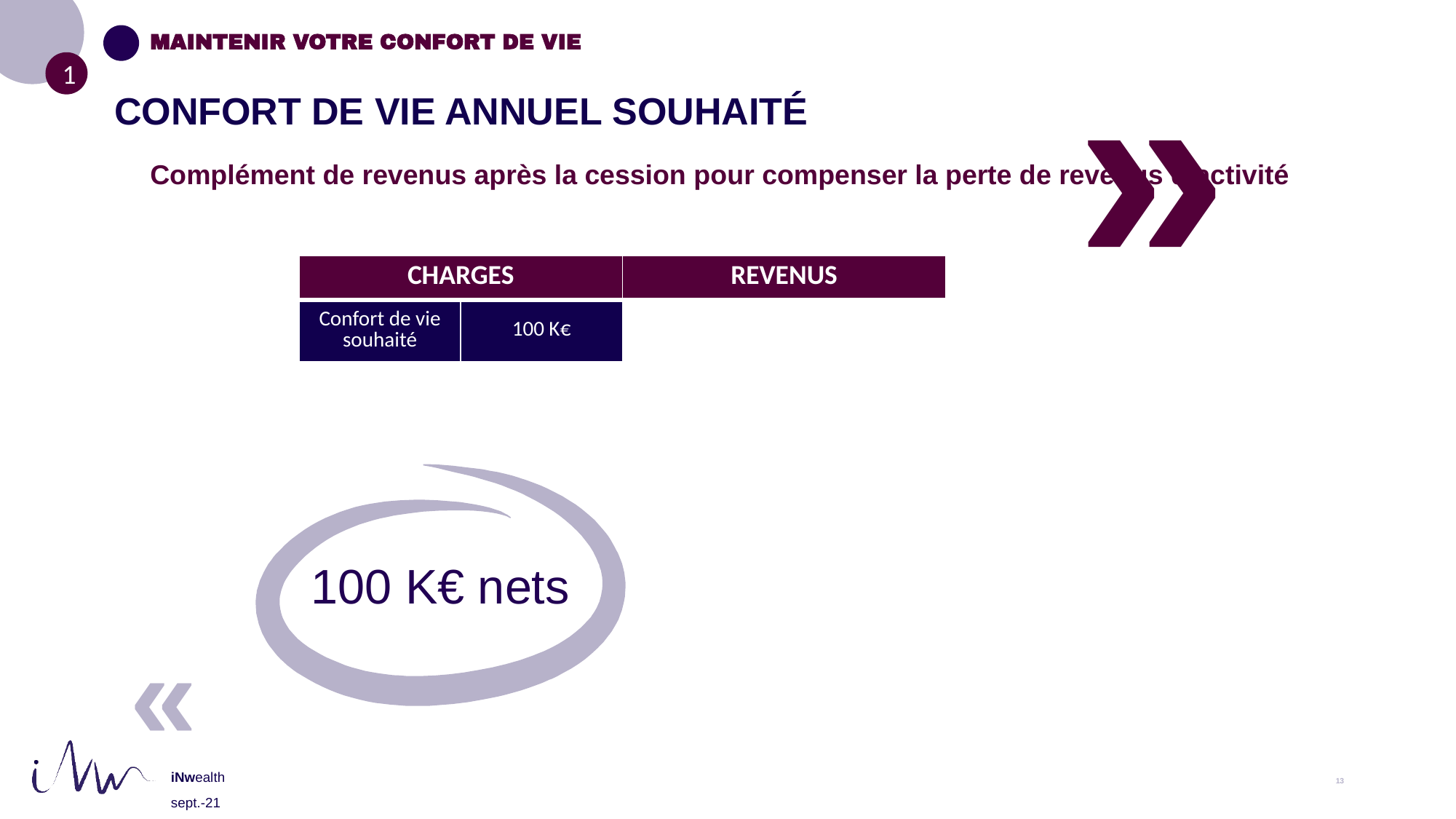

MAINTENIR VOTRE CONFORT DE VIE
# CONFORT DE VIE ANNUEL SOUHAITÉ
«
Complément de revenus après la cession pour compenser la perte de revenus d’activité
| CHARGES |  | REVENUS |  |
| --- | --- | --- | --- |
| Confort de vie souhaité | 100 K€ |  |  |

«
100 K€ nets